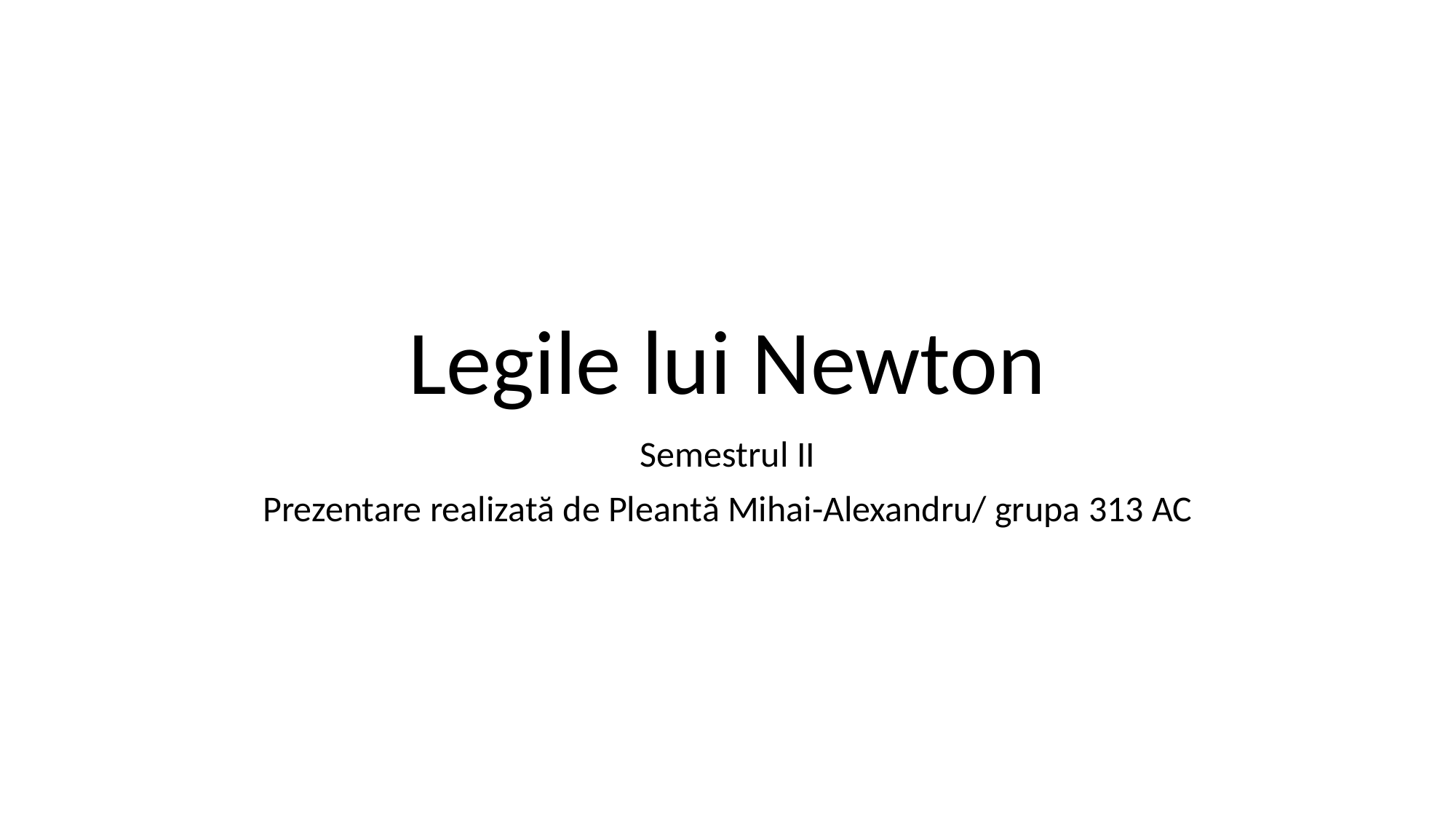

# Legile lui Newton
Semestrul II
Prezentare realizată de Pleantă Mihai-Alexandru/ grupa 313 AC